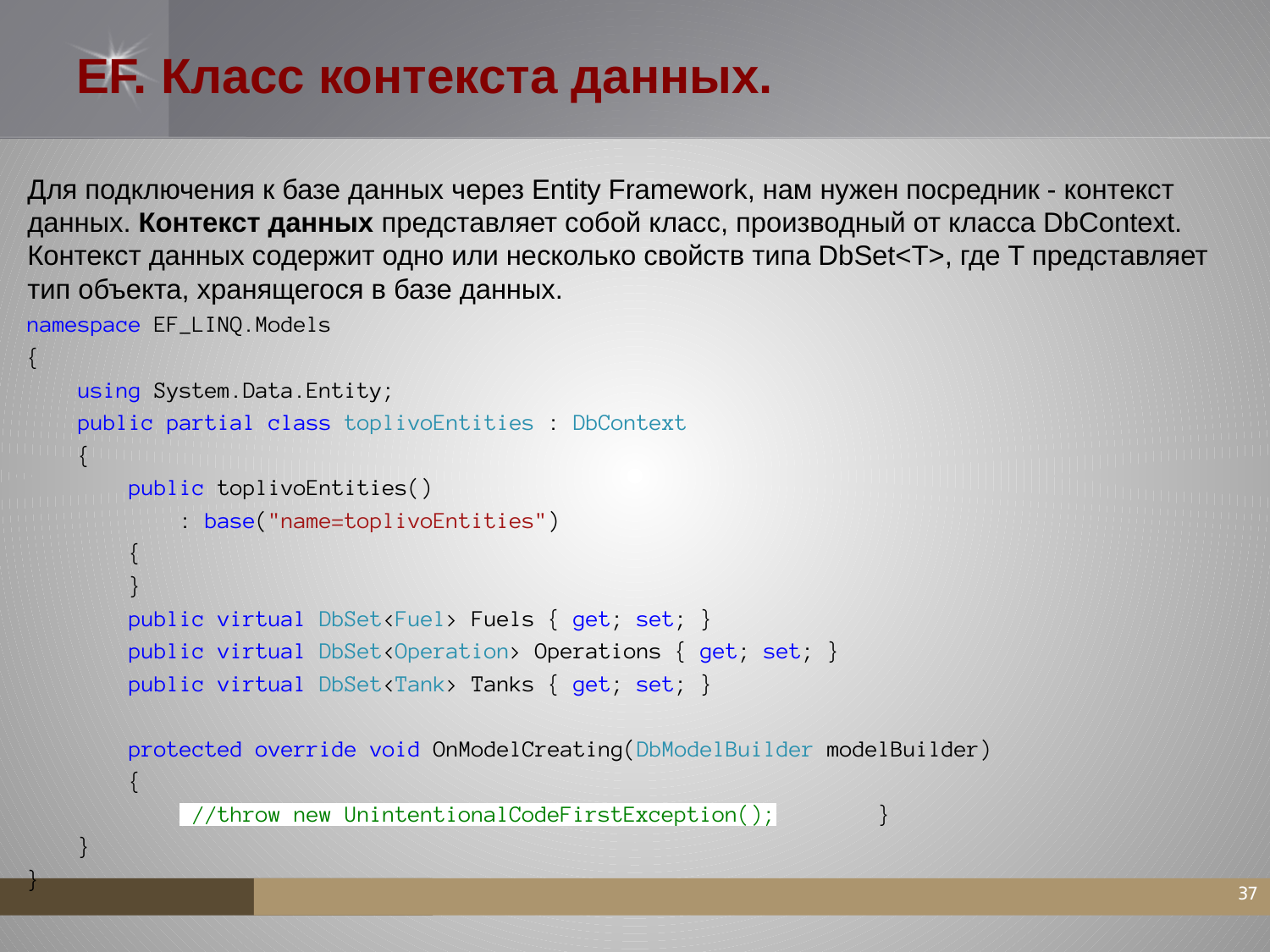

# EF. Класс контекста данных.
Для подключения к базе данных через Entity Framework, нам нужен посредник - контекст данных. Контекст данных представляет собой класс, производный от класса DbContext. Контекст данных содержит одно или несколько свойств типа DbSet<T>, где T представляет тип объекта, хранящегося в базе данных.
namespace EF_LINQ.Models
{
    using System.Data.Entity;
    public partial class toplivoEntities : DbContext
    {
        public toplivoEntities()
            : base("name=toplivoEntities")
        {
        }
        public virtual DbSet<Fuel> Fuels { get; set; }
        public virtual DbSet<Operation> Operations { get; set; }
        public virtual DbSet<Tank> Tanks { get; set; }

        protected override void OnModelCreating(DbModelBuilder modelBuilder)
        {
             //throw new UnintentionalCodeFirstException();        }
    }
}
37